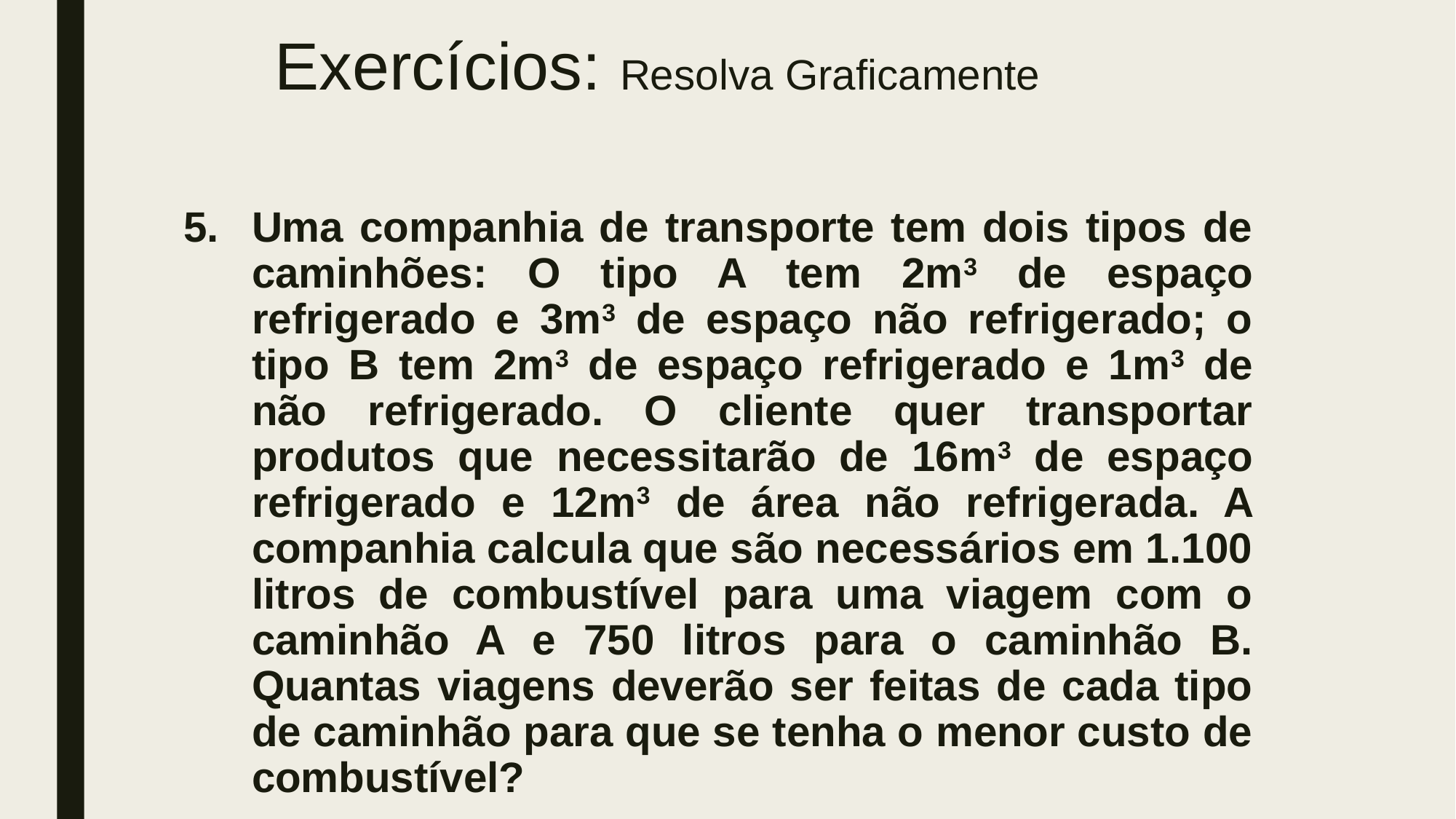

# Exercícios: Resolva Graficamente
Uma companhia de transporte tem dois tipos de caminhões: O tipo A tem 2m3 de espaço refrigerado e 3m3 de espaço não refrigerado; o tipo B tem 2m3 de espaço refrigerado e 1m3 de não refrigerado. O cliente quer transportar produtos que necessitarão de 16m3 de espaço refrigerado e 12m3 de área não refrigerada. A companhia calcula que são necessários em 1.100 litros de combustível para uma viagem com o caminhão A e 750 litros para o caminhão B. Quantas viagens deverão ser feitas de cada tipo de caminhão para que se tenha o menor custo de combustível?